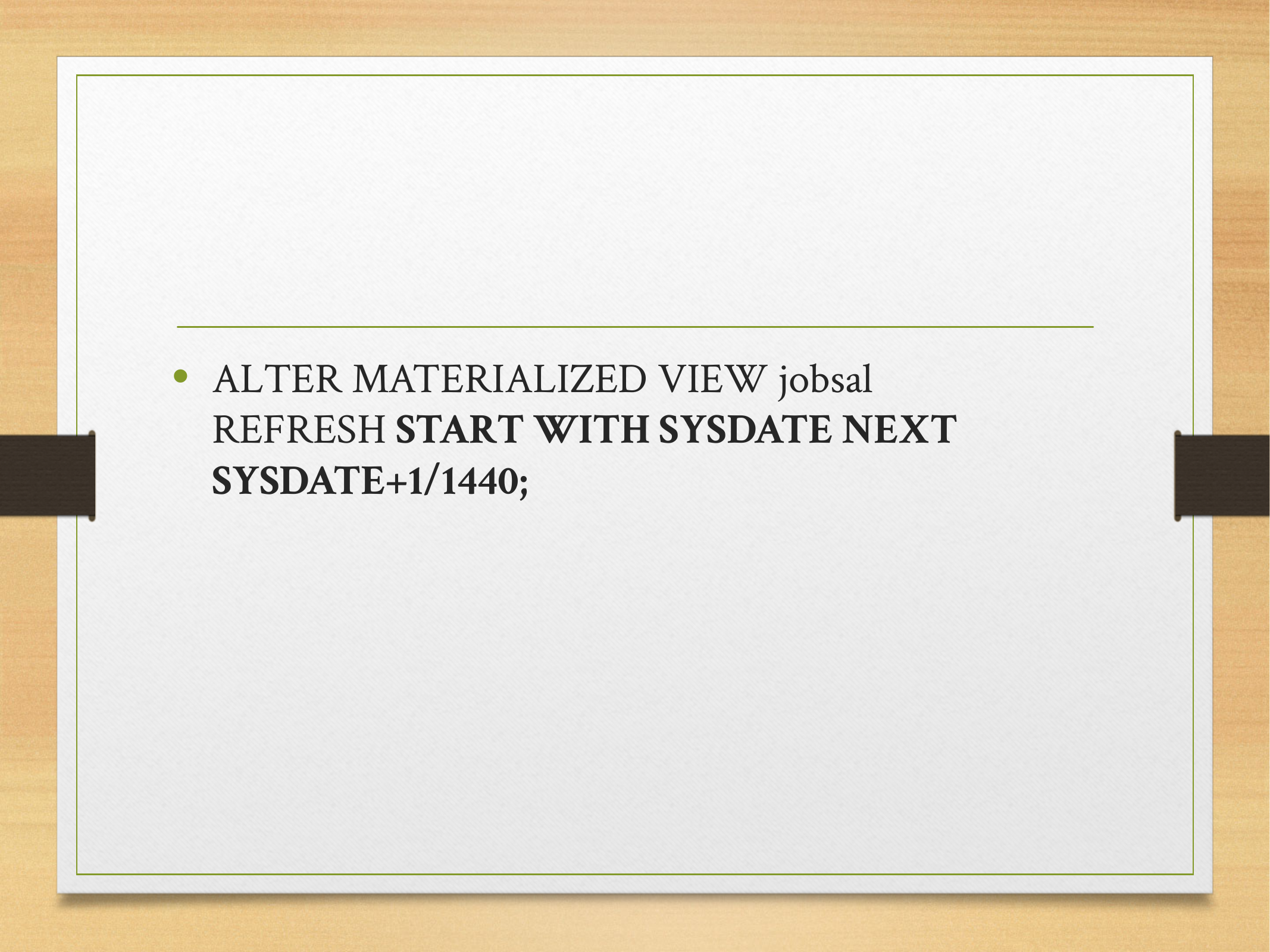

#
ALTER MATERIALIZED VIEW jobsal 
REFRESH START WITH SYSDATE NEXT SYSDATE+1/1440;